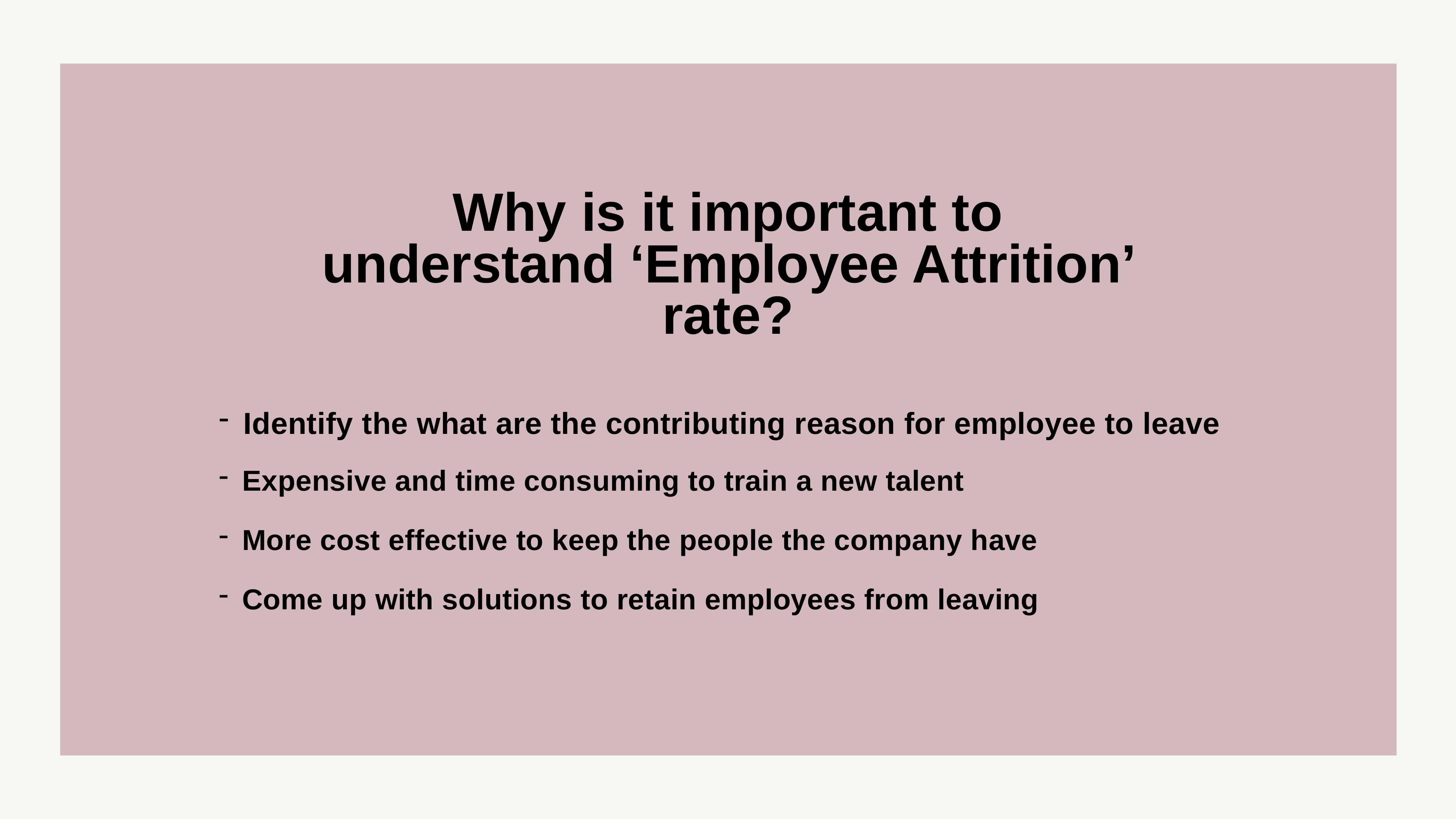

Why is it important to understand ‘Employee Attrition’ rate?
Identify the what are the contributing reason for employee to leave
Expensive and time consuming to train a new talent
More cost effective to keep the people the company have
Come up with solutions to retain employees from leaving